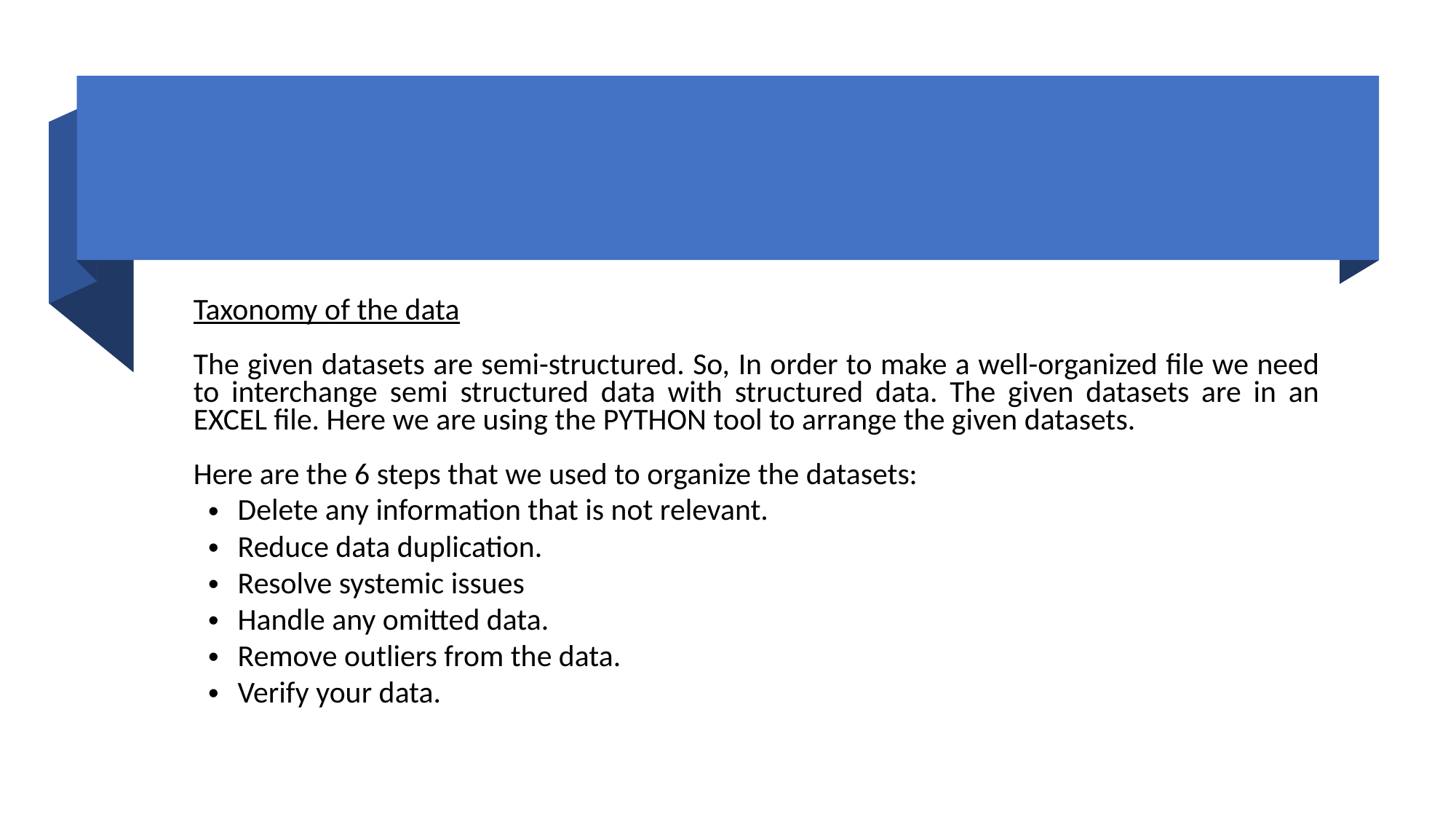

Taxonomy of the data

The given datasets are semi-structured. So, In order to make a well-organized file we need to interchange semi structured data with structured data. The given datasets are in an EXCEL file. Here we are using the PYTHON tool to arrange the given datasets.

Here are the 6 steps that we used to organize the datasets:
Delete any information that is not relevant.
Reduce data duplication.
Resolve systemic issues
Handle any omitted data.
Remove outliers from the data.
Verify your data.